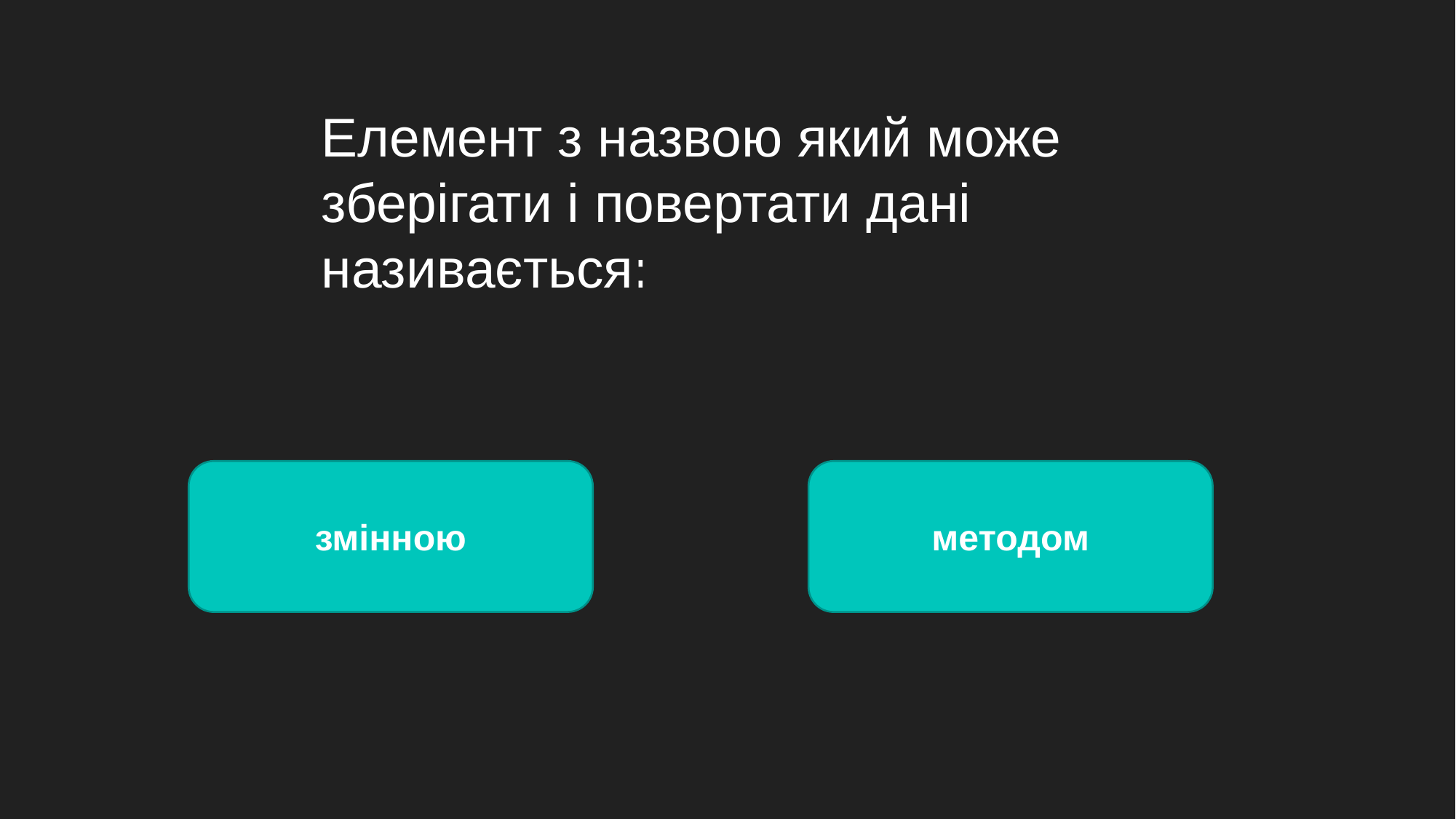

Елемент з назвою який може зберігати і повертати дані називається:
змінною
методом